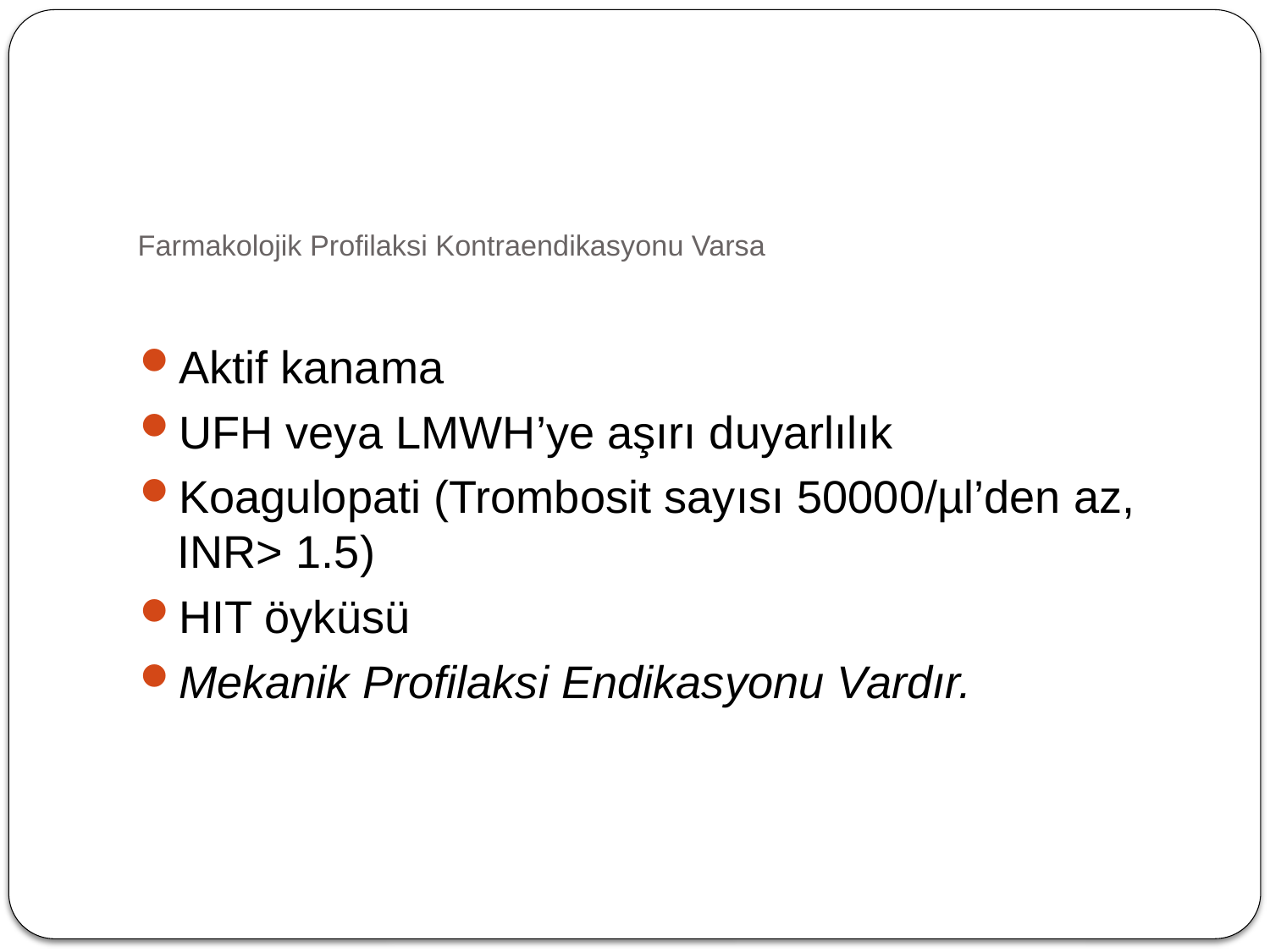

# Farmakolojik Profilaksi Kontraendikasyonu Varsa

Aktif kanama
UFH veya LMWH’ye aşırı duyarlılık
Koagulopati (Trombosit sayısı 50000/µl’den az, INR> 1.5)
HIT öyküsü
Mekanik Profilaksi Endikasyonu Vardır.